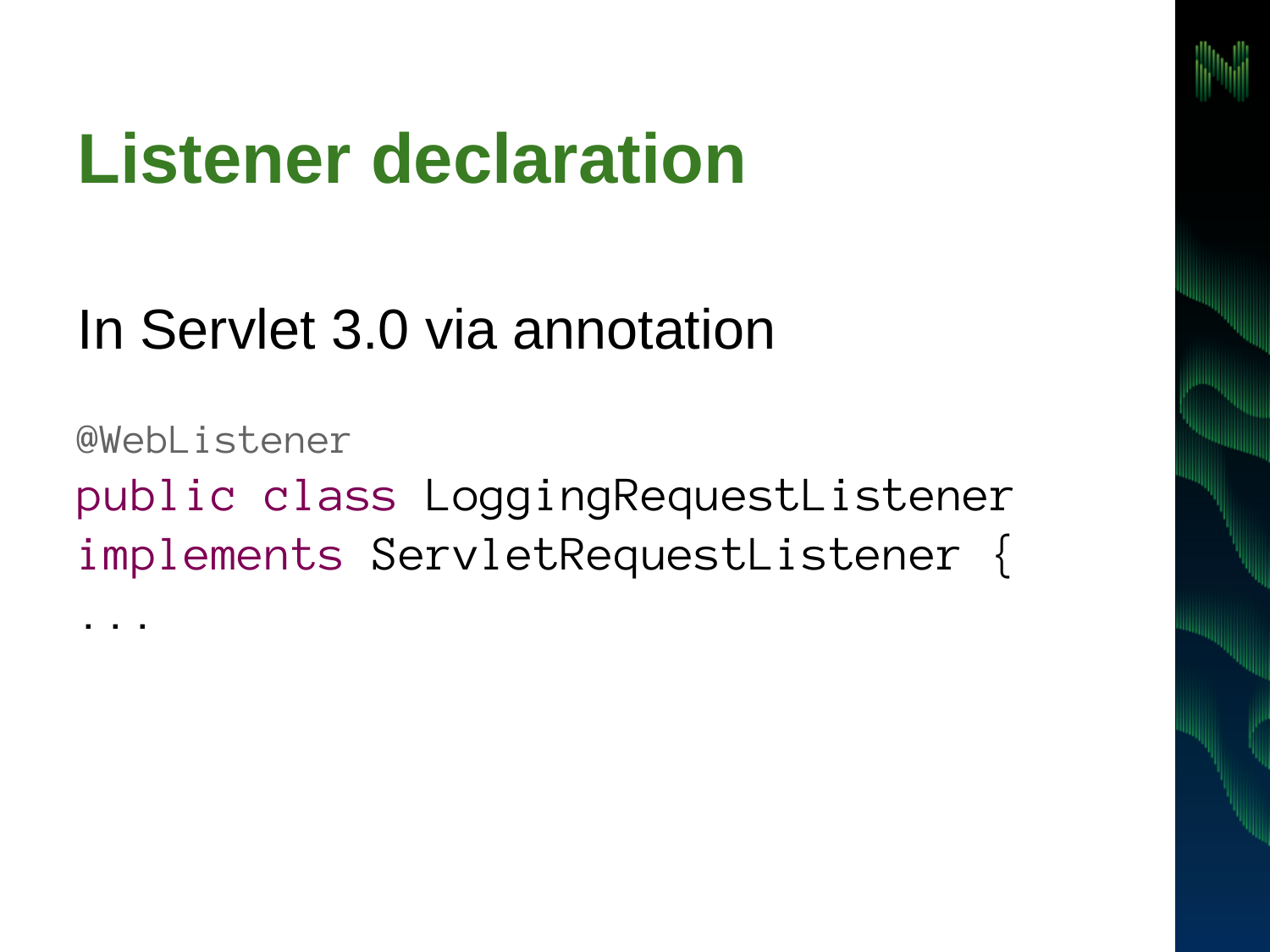

# Listener declaration
In Servlet 3.0 via annotation

@WebListener
public class LoggingRequestListener 	implements ServletRequestListener {
...